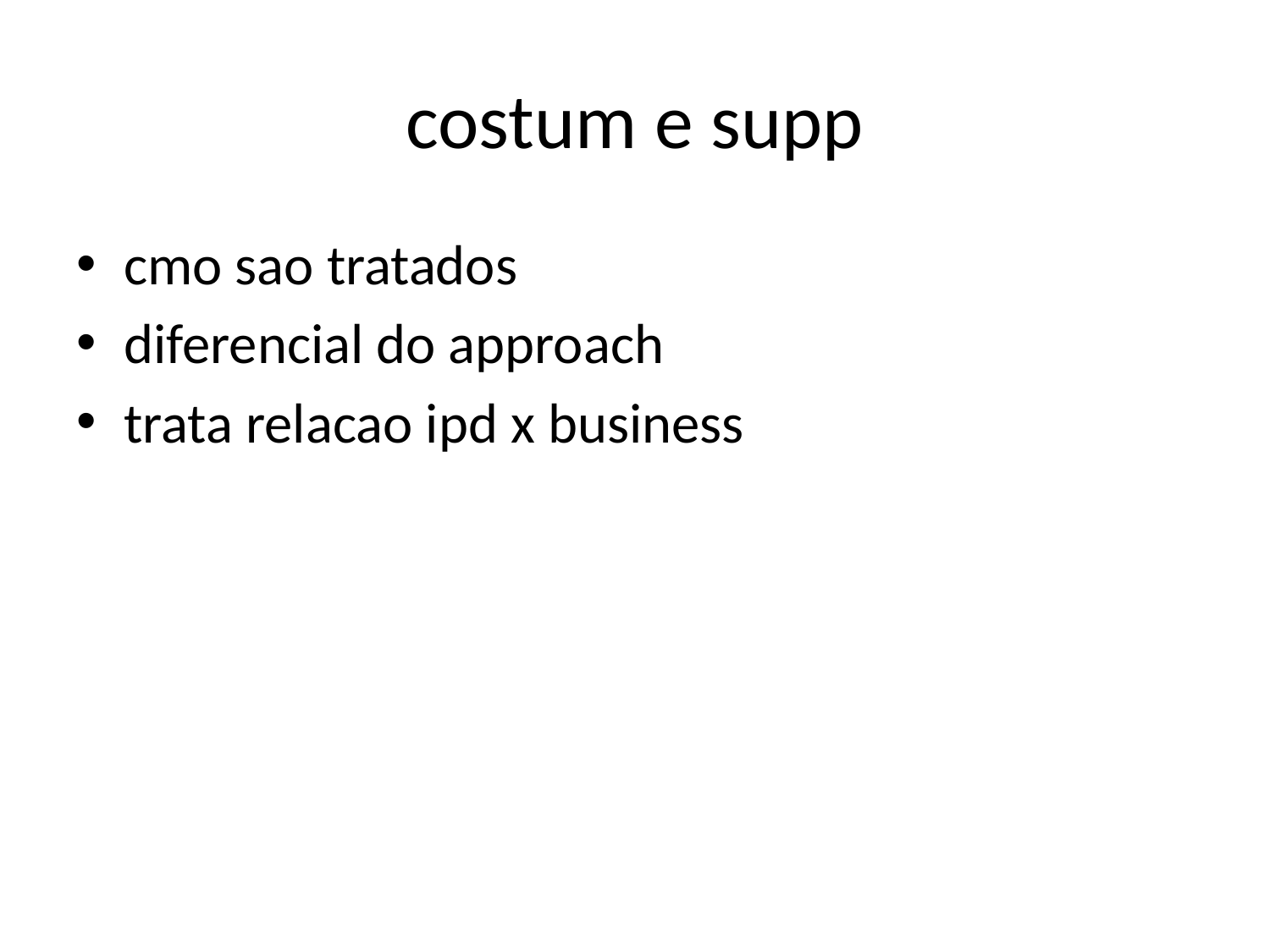

# costum e supp
cmo sao tratados
diferencial do approach
trata relacao ipd x business